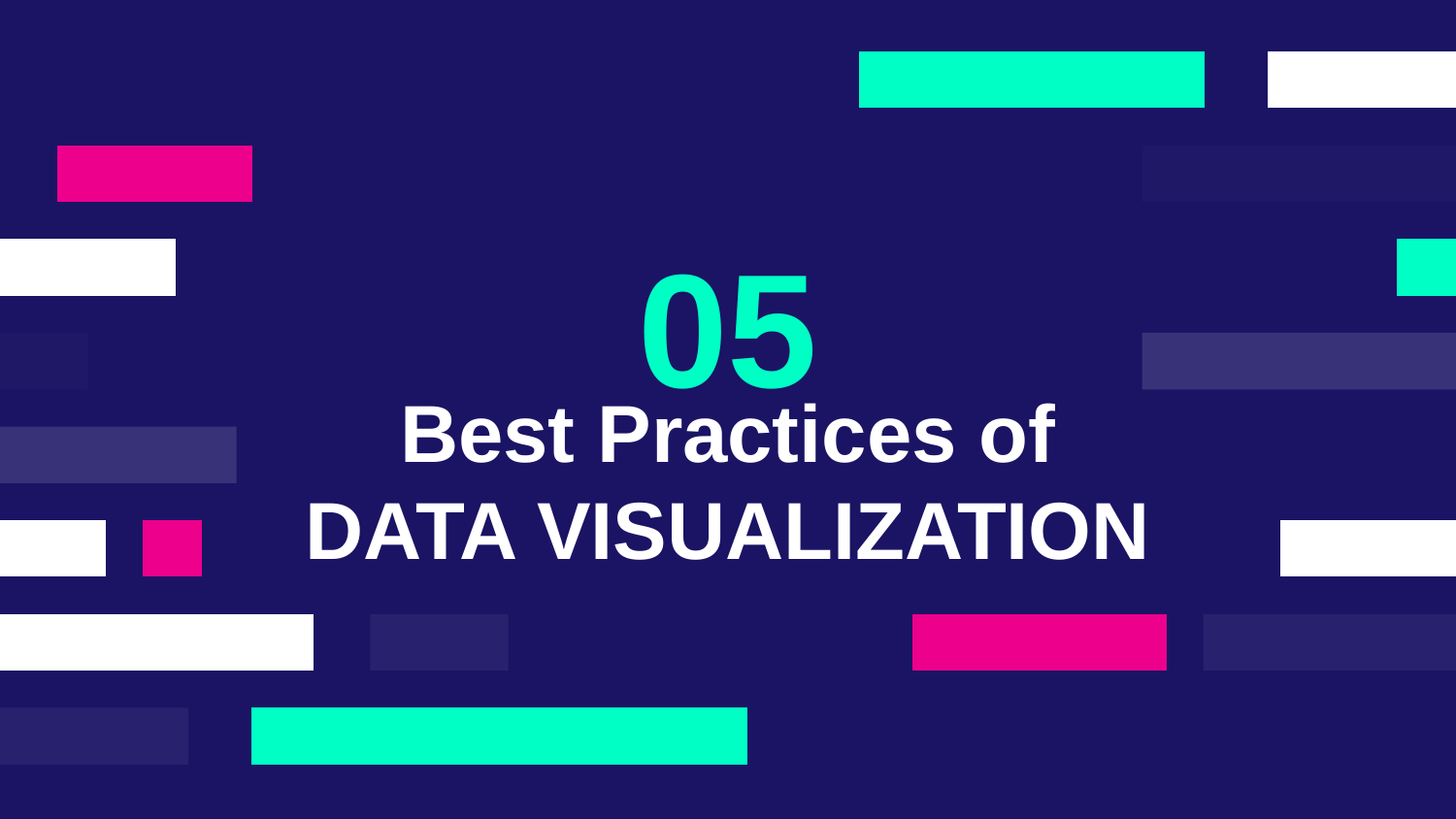

05
# Best Practices of DATA VISUALIZATION